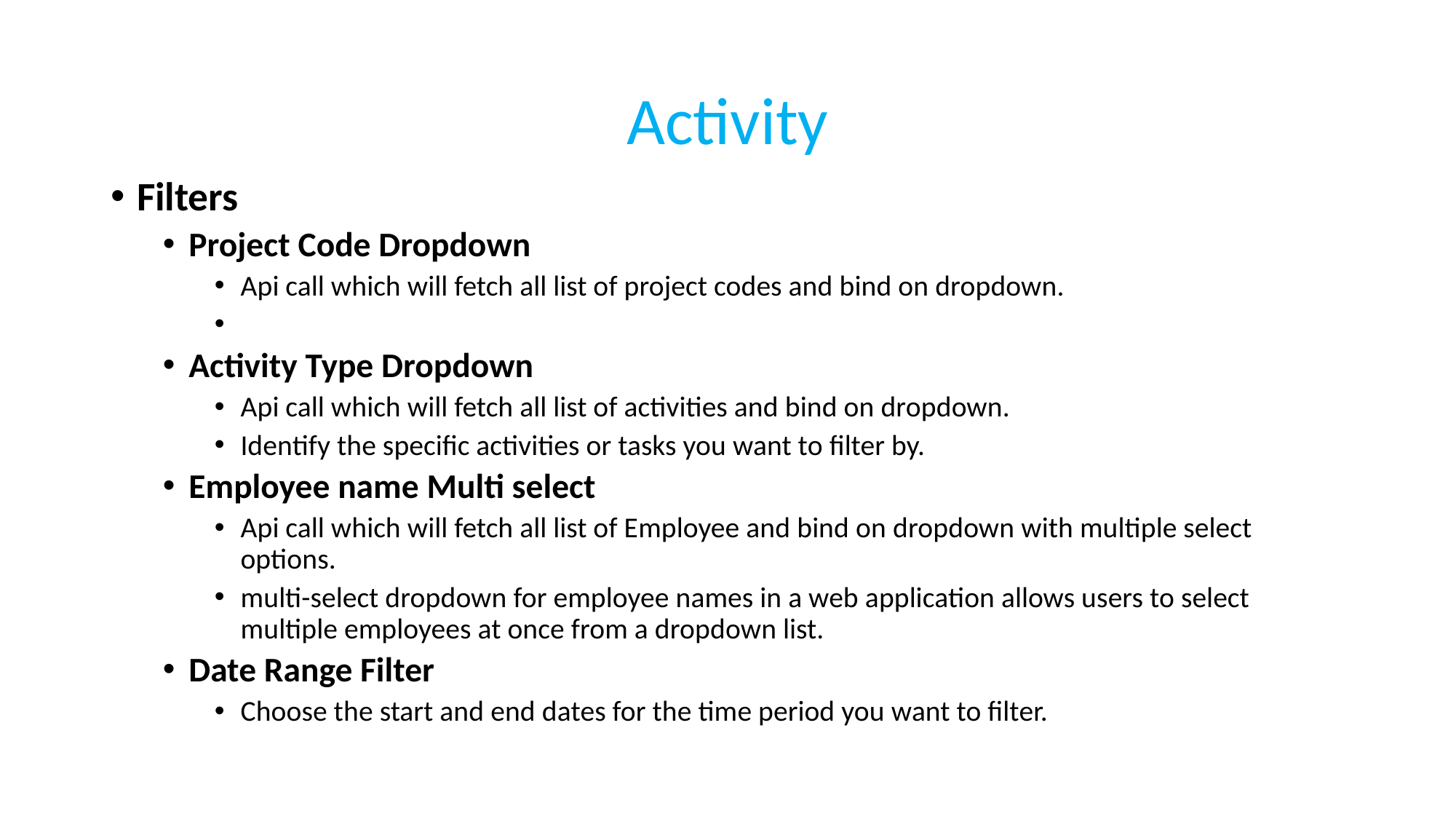

# Activity
Filters
Project Code Dropdown
Api call which will fetch all list of project codes and bind on dropdown.

Activity Type Dropdown
Api call which will fetch all list of activities and bind on dropdown.
Identify the specific activities or tasks you want to filter by.
Employee name Multi select
Api call which will fetch all list of Employee and bind on dropdown with multiple select options.
multi-select dropdown for employee names in a web application allows users to select multiple employees at once from a dropdown list.
Date Range Filter
Choose the start and end dates for the time period you want to filter.